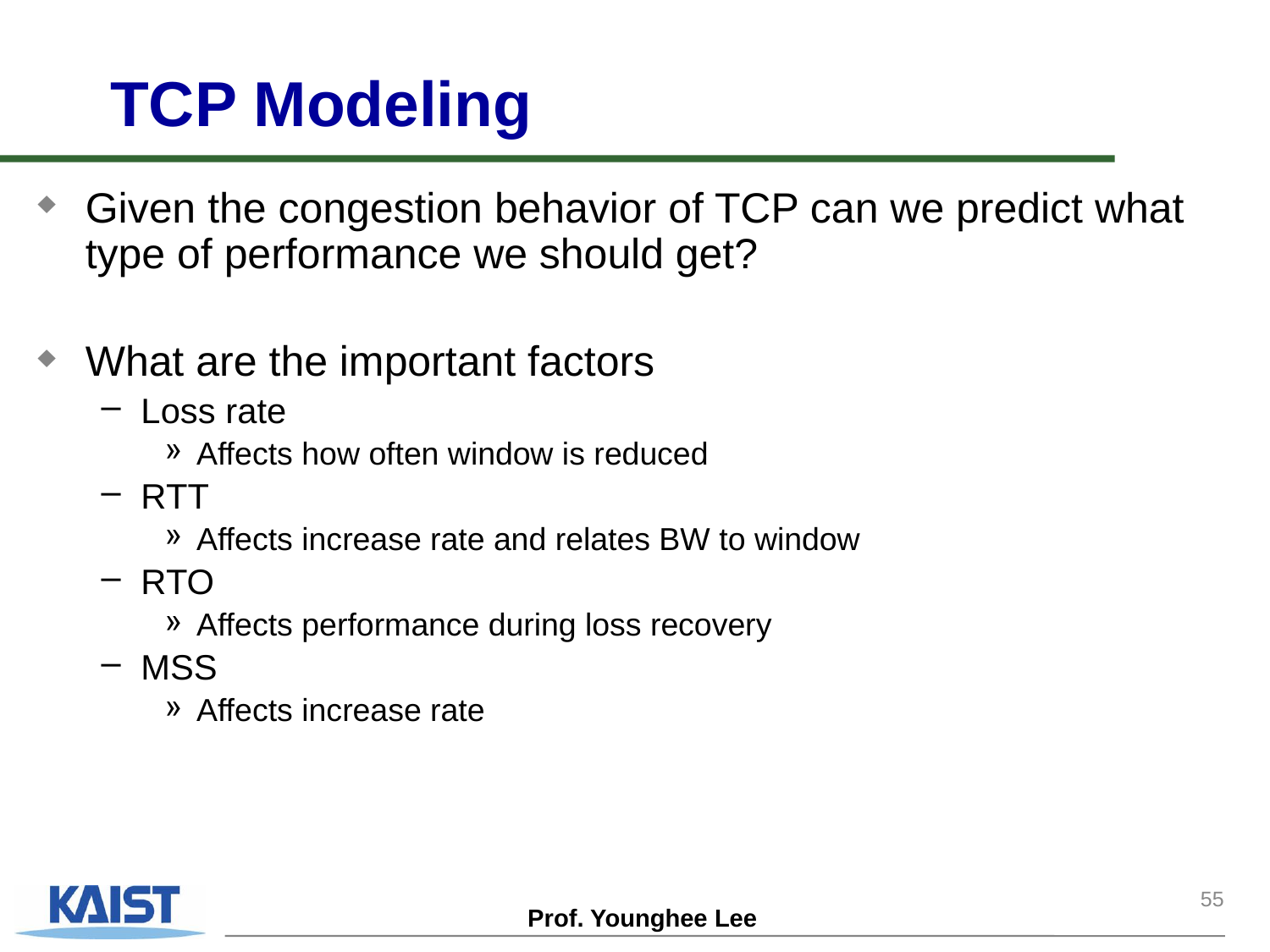

# TCP Modeling
Given the congestion behavior of TCP can we predict what type of performance we should get?

What are the important factors
Loss rate
Affects how often window is reduced
RTT
Affects increase rate and relates BW to window
RTO
Affects performance during loss recovery
MSS
Affects increase rate
55